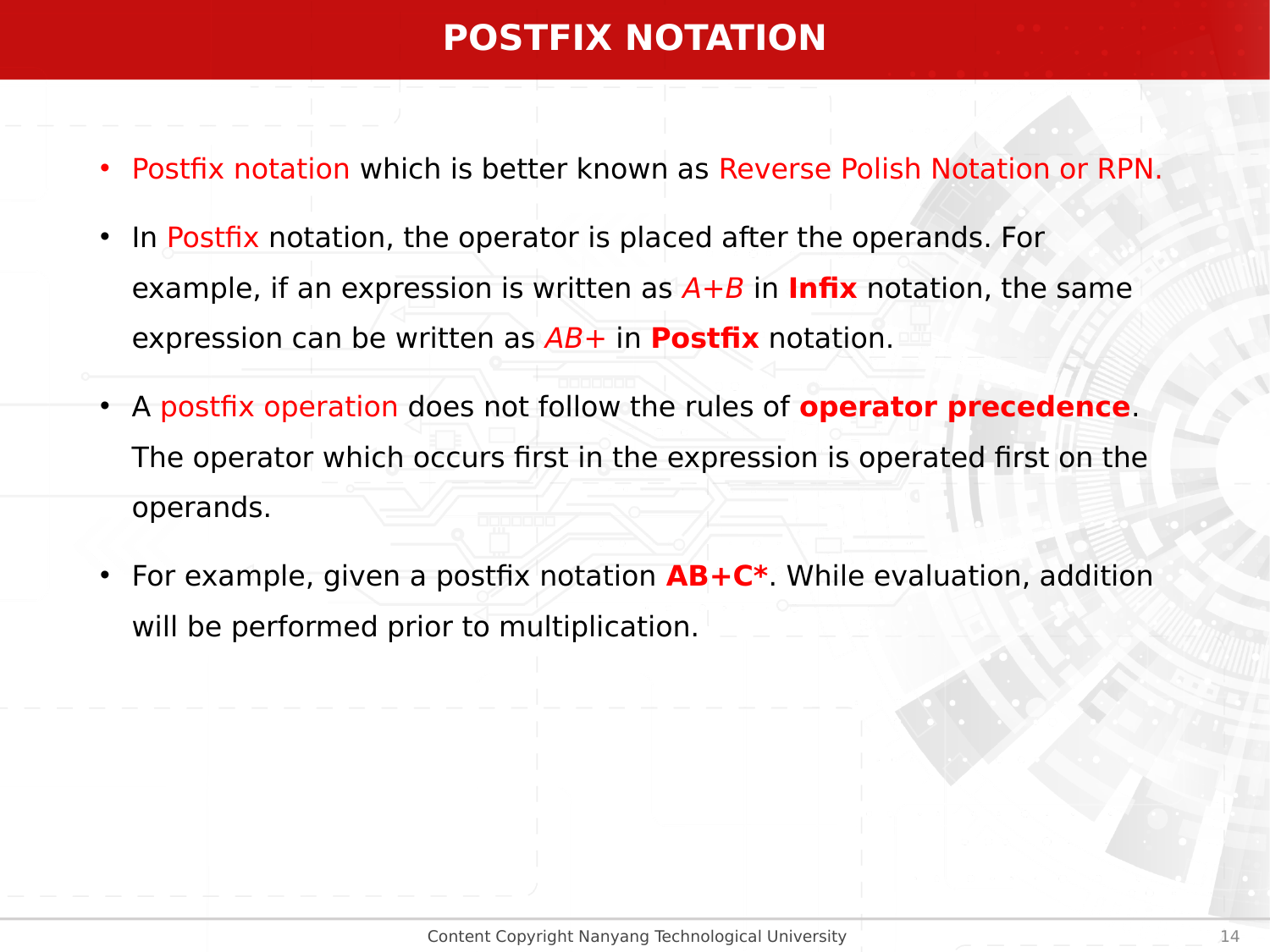

# Postfix Notation
Postfix notation which is better known as Reverse Polish Notation or RPN.
In Postfix notation, the operator is placed after the operands. For example, if an expression is written as A+B in Infix notation, the same expression can be written as AB+ in Postfix notation.
A postfix operation does not follow the rules of operator precedence. The operator which occurs first in the expression is operated first on the operands.
For example, given a postfix notation AB+C*. While evaluation, addition will be performed prior to multiplication.